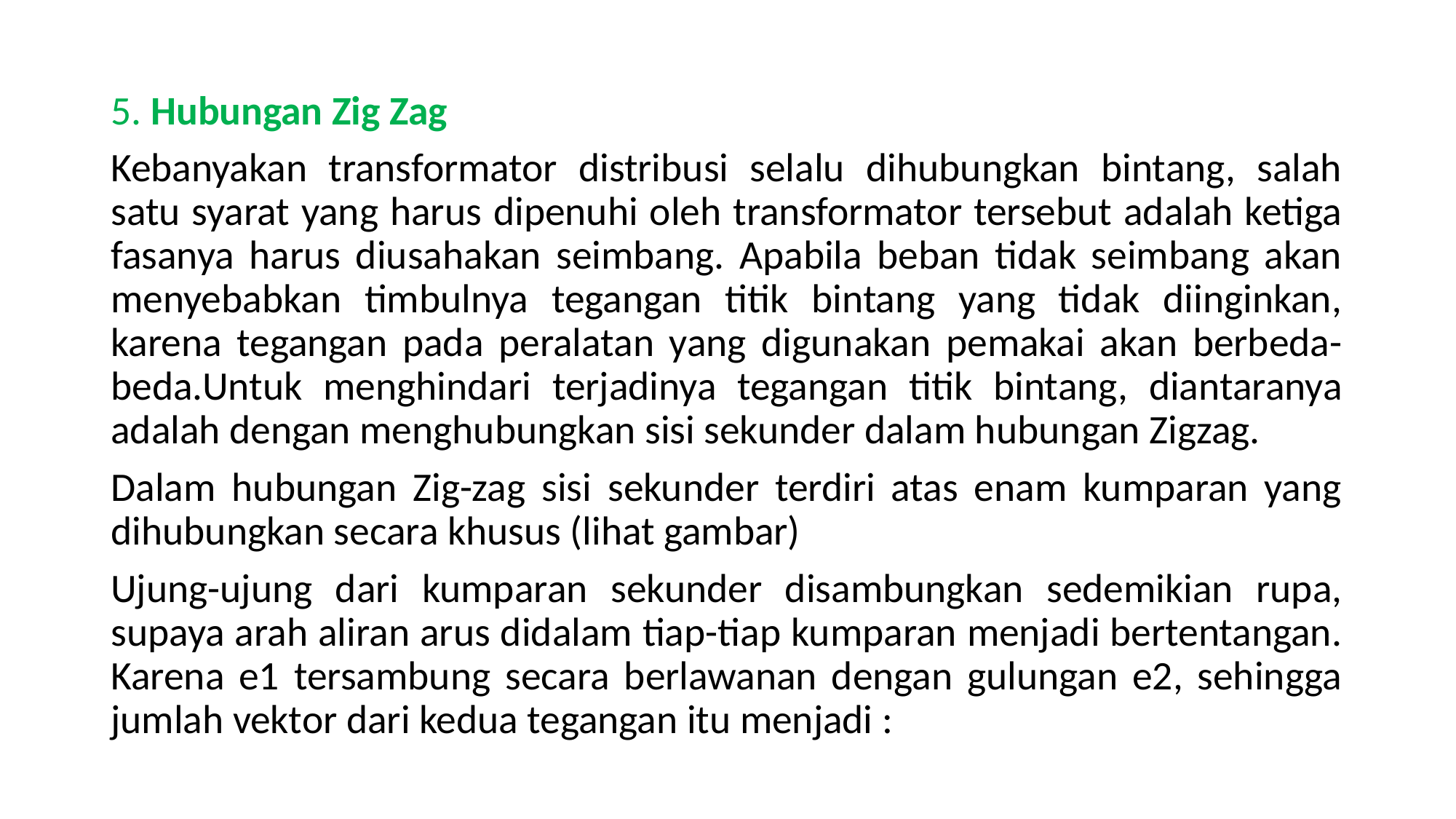

5. Hubungan Zig Zag
Kebanyakan transformator distribusi selalu dihubungkan bintang, salah satu syarat yang harus dipenuhi oleh transformator tersebut adalah ketiga fasanya harus diusahakan seimbang. Apabila beban tidak seimbang akan menyebabkan timbulnya tegangan titik bintang yang tidak diinginkan, karena tegangan pada peralatan yang digunakan pemakai akan berbeda-beda.Untuk menghindari terjadinya tegangan titik bintang, diantaranya adalah dengan menghubungkan sisi sekunder dalam hubungan Zigzag.
Dalam hubungan Zig-zag sisi sekunder terdiri atas enam kumparan yang dihubungkan secara khusus (lihat gambar)
Ujung-ujung dari kumparan sekunder disambungkan sedemikian rupa, supaya arah aliran arus didalam tiap-tiap kumparan menjadi bertentangan. Karena e1 tersambung secara berlawanan dengan gulungan e2, sehingga jumlah vektor dari kedua tegangan itu menjadi :